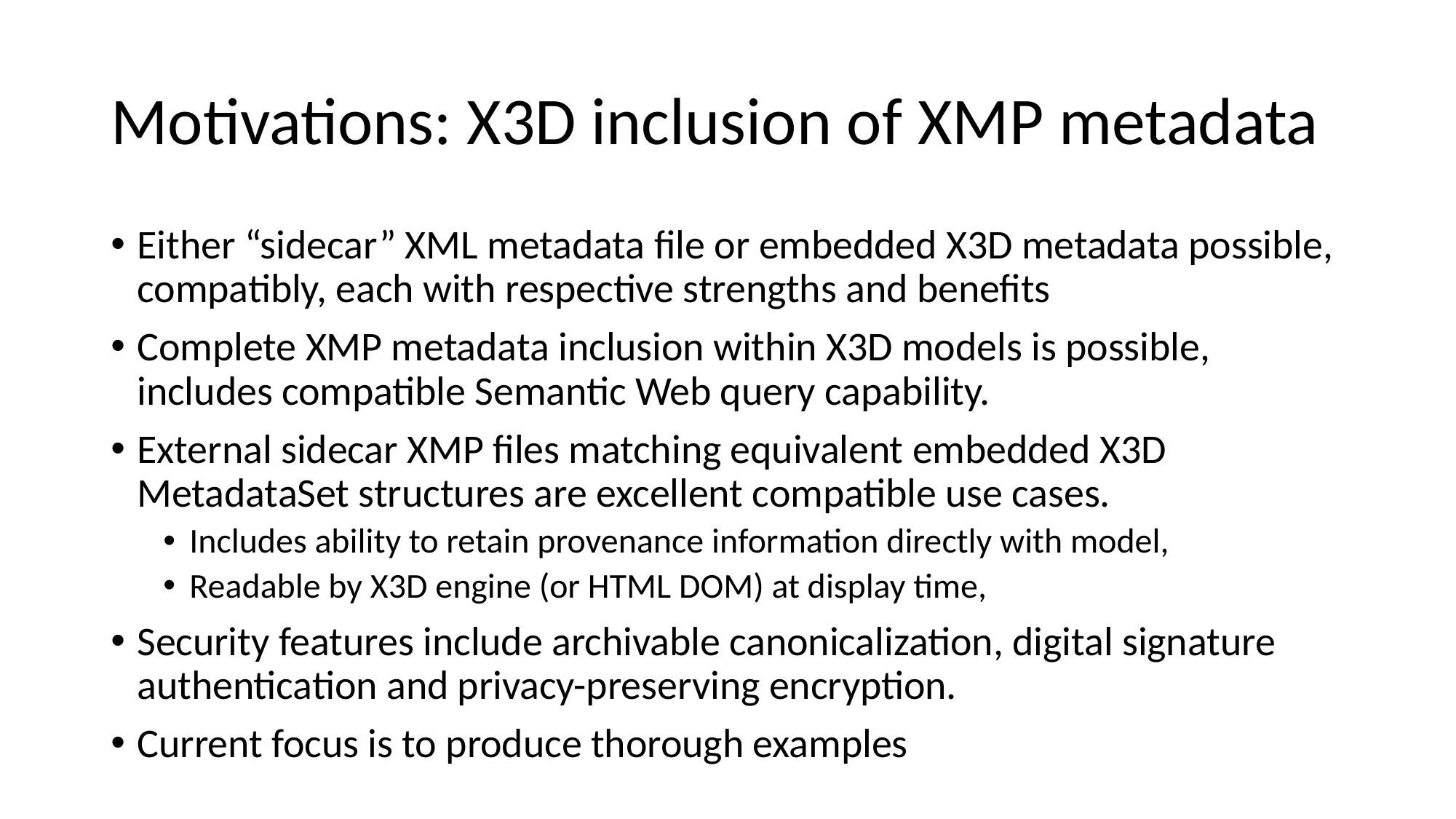

# Motivations: X3D inclusion of XMP metadata
Either “sidecar” XML metadata file or embedded X3D metadata possible, compatibly, each with respective strengths and benefits
Complete XMP metadata inclusion within X3D models is possible, includes compatible Semantic Web query capability.
External sidecar XMP files matching equivalent embedded X3D MetadataSet structures are excellent compatible use cases.
Includes ability to retain provenance information directly with model,
Readable by X3D engine (or HTML DOM) at display time,
Security features include archivable canonicalization, digital signature authentication and privacy-preserving encryption.
Current focus is to produce thorough examples